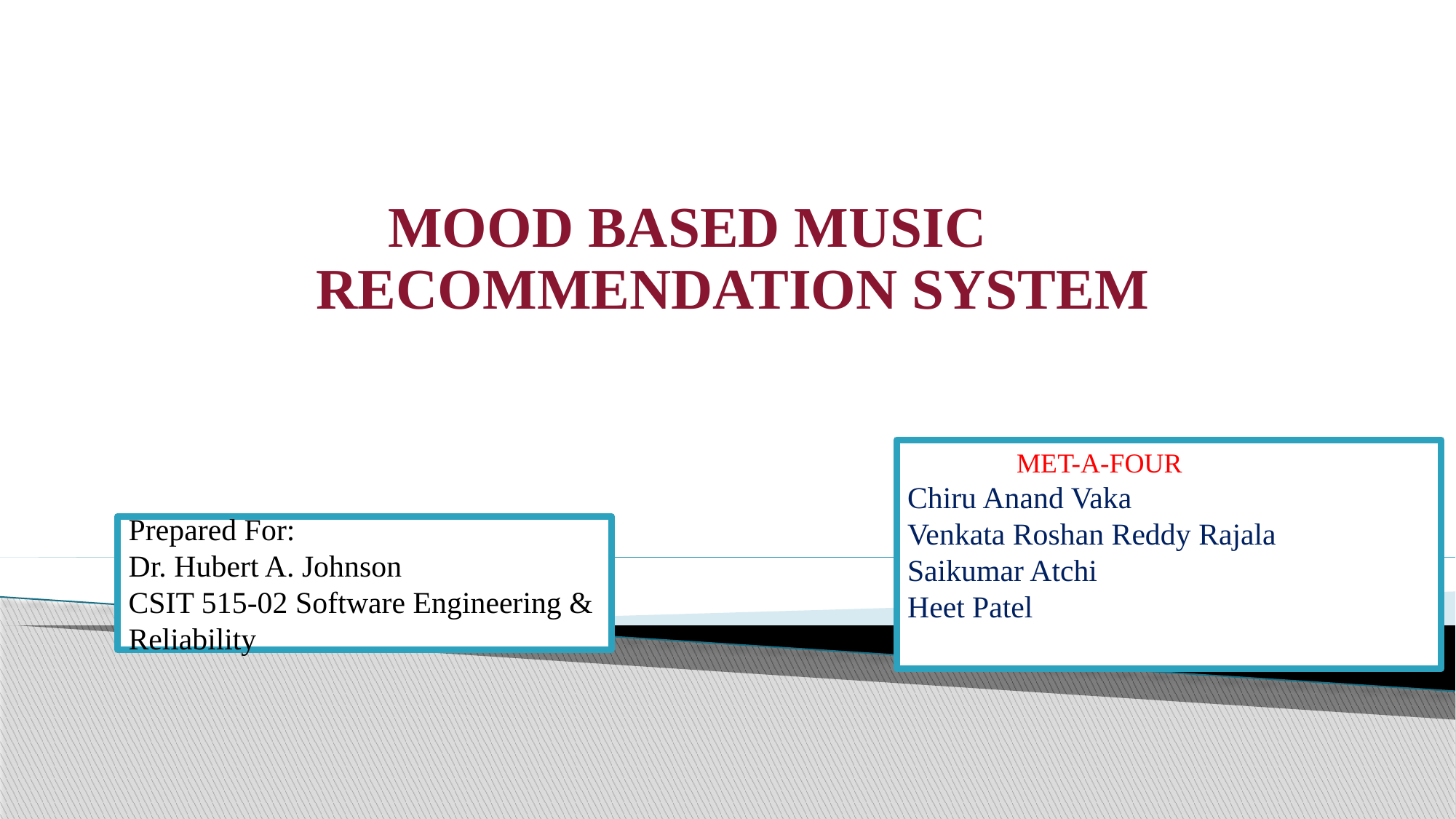

# MOOD BASED MUSIC RECOMMENDATION SYSTEM

	MET-A-FOUR
Chiru Anand Vaka
Venkata Roshan Reddy Rajala
Saikumar Atchi
Heet Patel

Prepared For:
Dr. Hubert A. Johnson
CSIT 515-02 Software Engineering & Reliability